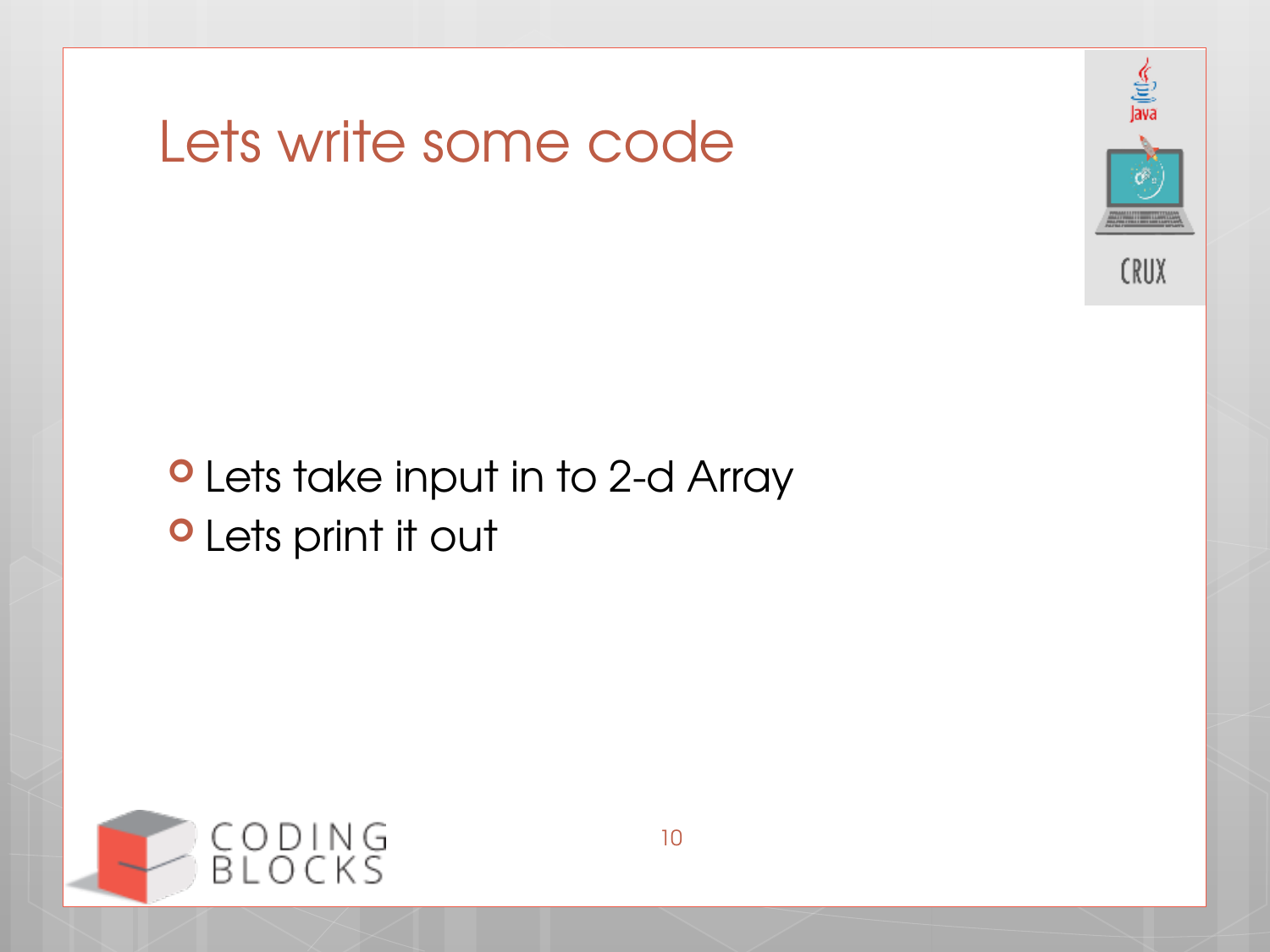

# Lets write some code
Lets take input in to 2-d Array
Lets print it out
10